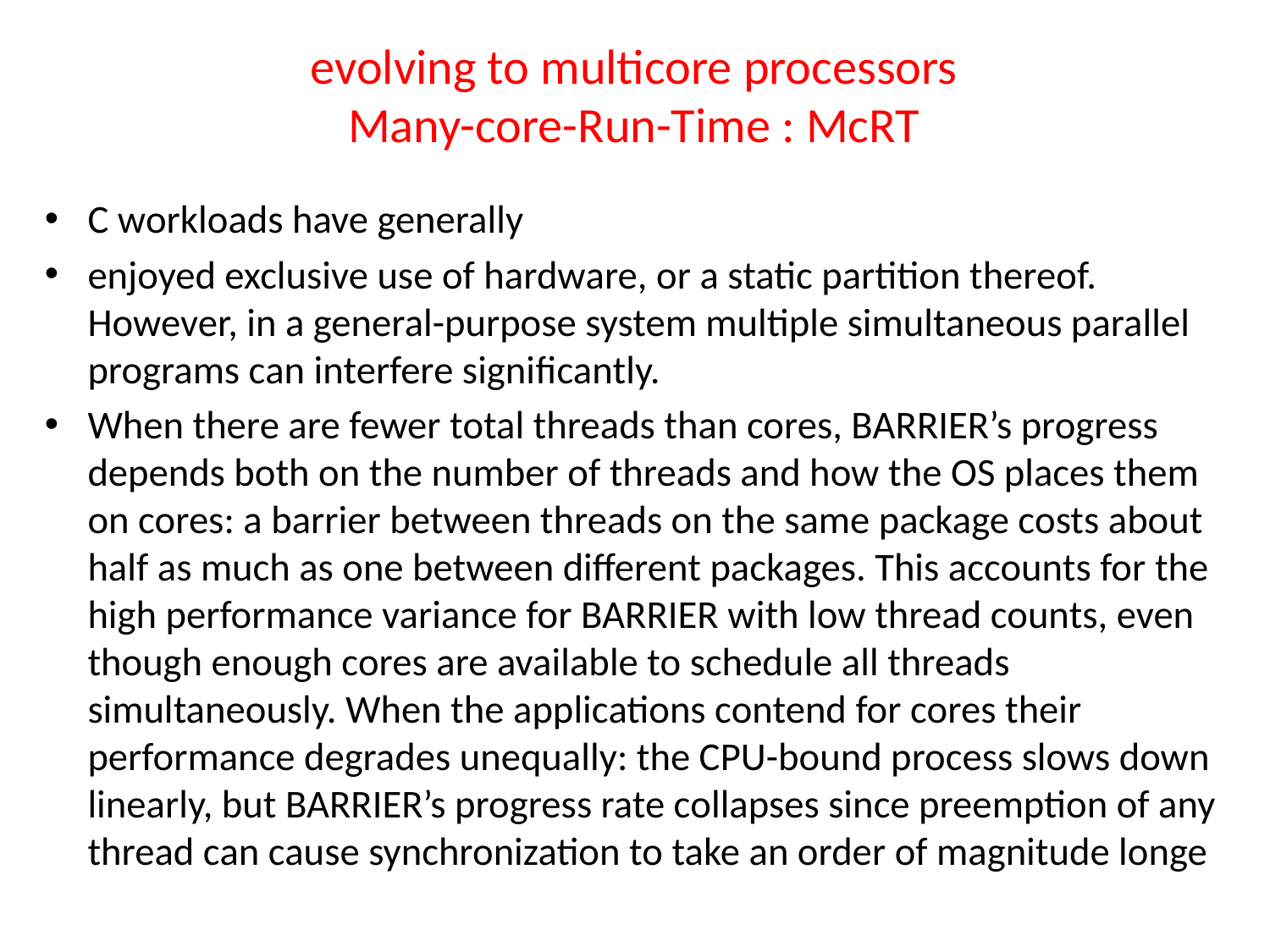

# evolving to multicore processors Many-core-Run-Time : McRT
C workloads have generally
enjoyed exclusive use of hardware, or a static partition thereof. However, in a general-purpose system multiple simultaneous parallel programs can interfere signiﬁcantly.
When there are fewer total threads than cores, BARRIER’s progress depends both on the number of threads and how the OS places them on cores: a barrier between threads on the same package costs about half as much as one between different packages. This accounts for the high performance variance for BARRIER with low thread counts, even though enough cores are available to schedule all threads simultaneously. When the applications contend for cores their performance degrades unequally: the CPU-bound process slows down linearly, but BARRIER’s progress rate collapses since preemption of any thread can cause synchronization to take an order of magnitude longe